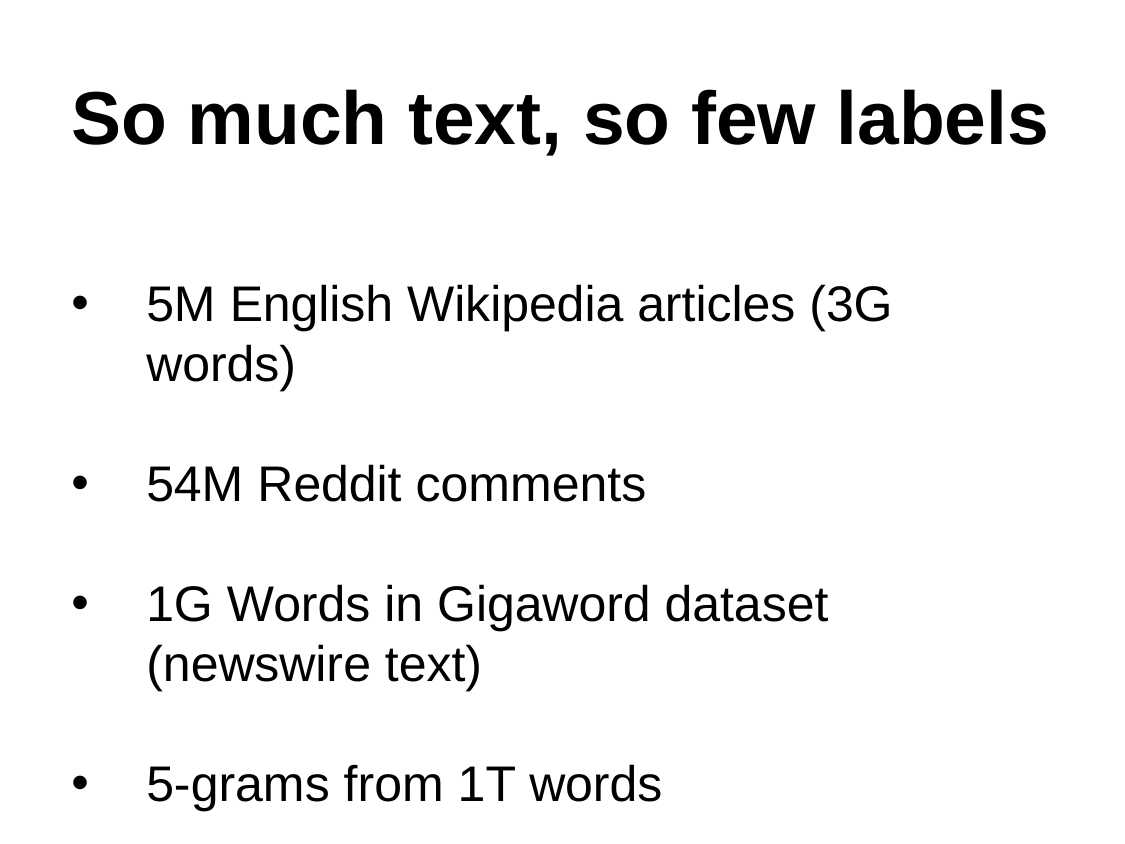

# So much text, so few labels

5M English Wikipedia articles (3G words)

54M Reddit comments

1G Words in Gigaword dataset (newswire text)

5-grams from 1T words